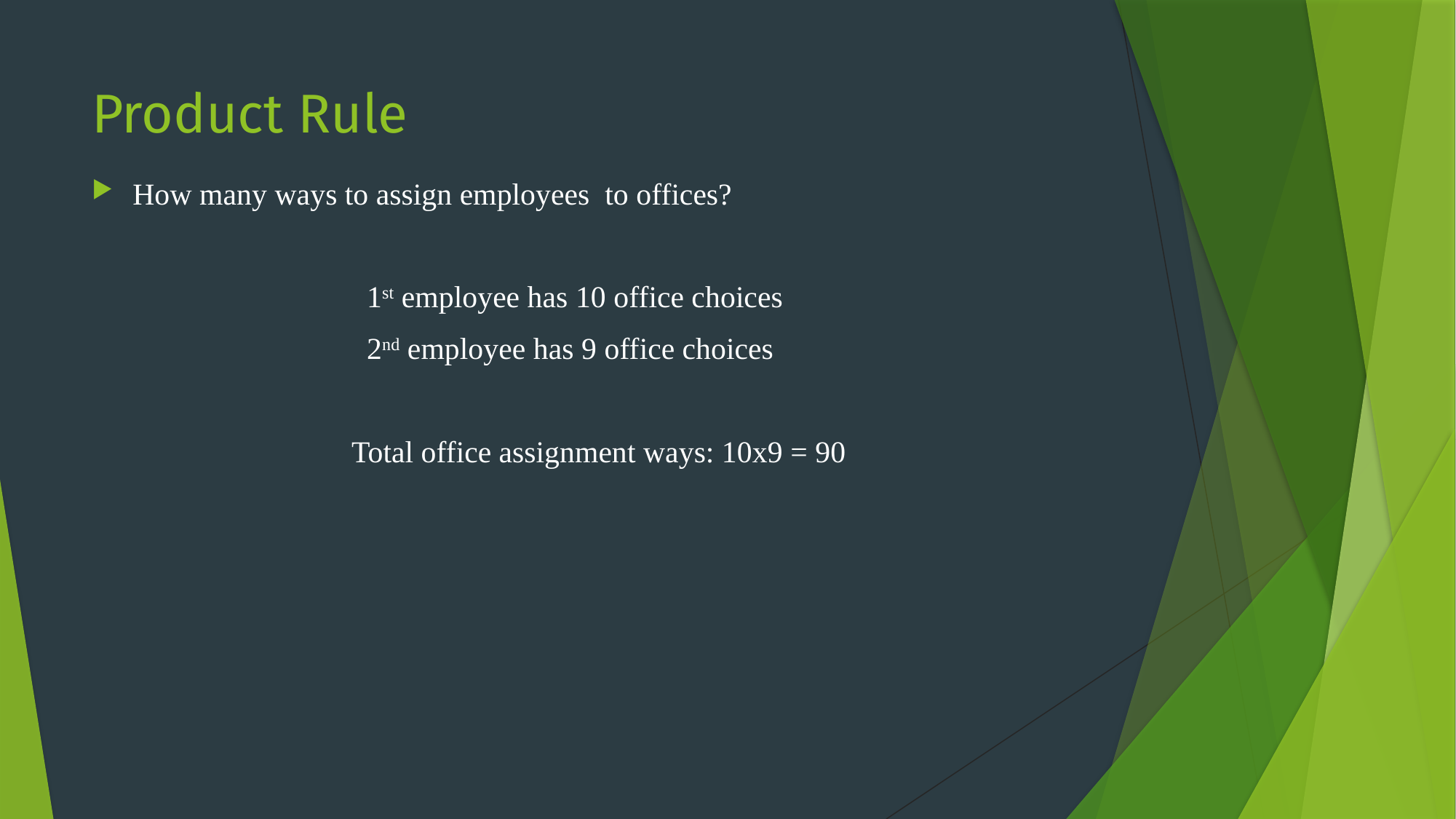

# Product Rule
How many ways to assign employees  to offices?

                                    1st employee has 10 office choices
                                    2nd employee has 9 office choices

                                  Total office assignment ways: 10x9 = 90